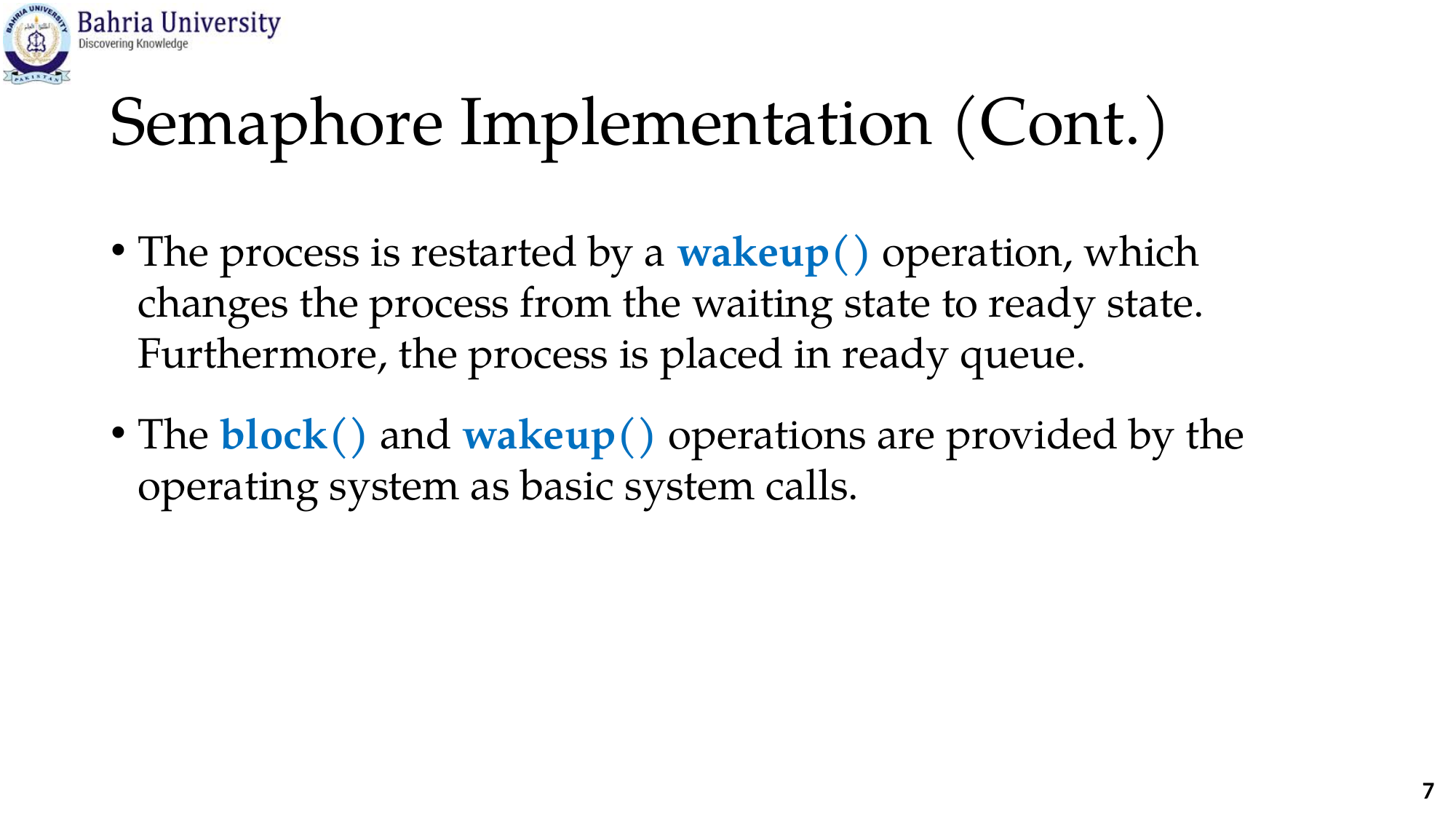

# Semaphore Implementation (Cont.)
The process is restarted by a wakeup() operation, which changes the process from the waiting state to ready state. Furthermore, the process is placed in ready queue.
The block() and wakeup() operations are provided by the operating system as basic system calls.
7